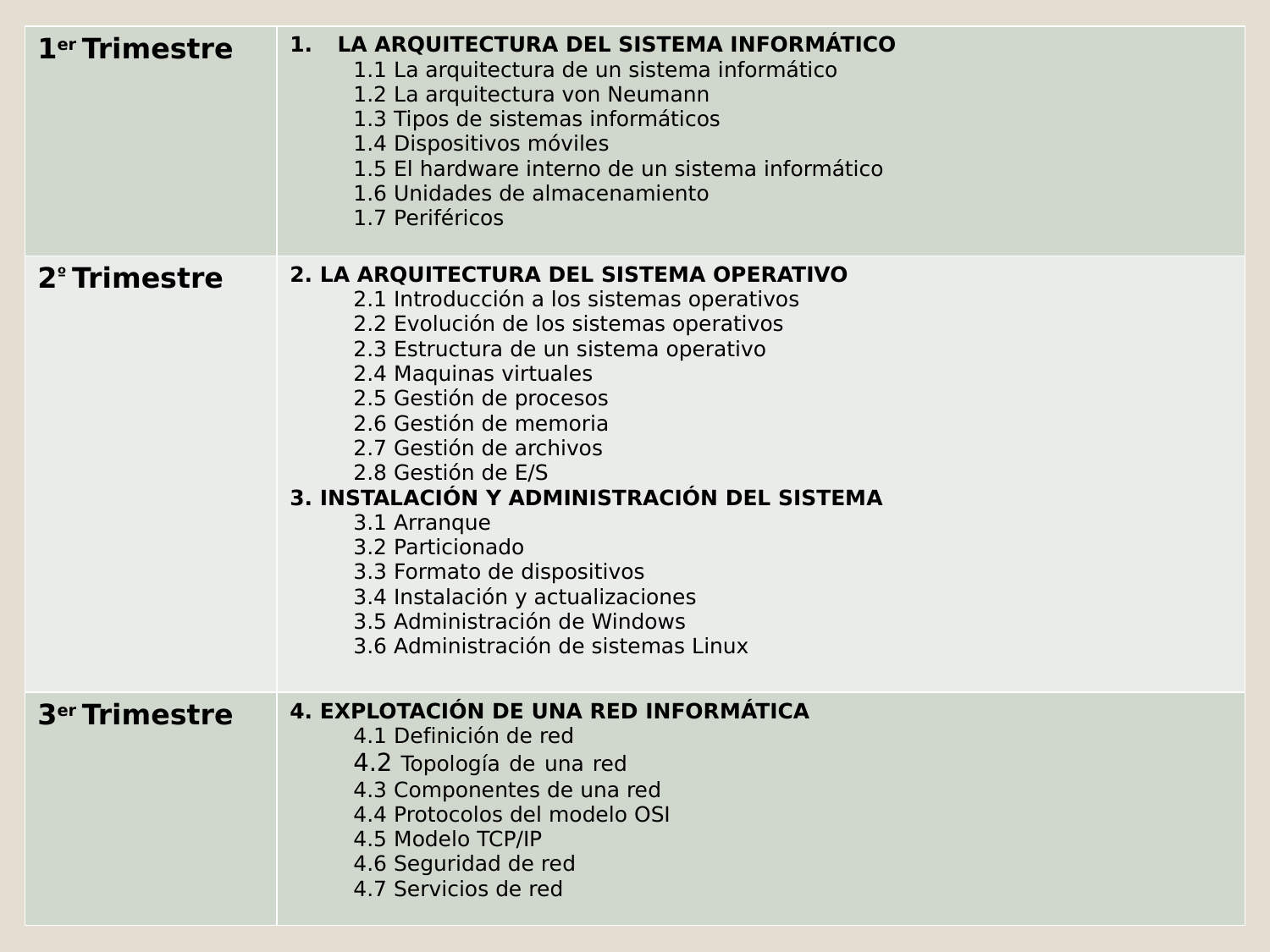

| 1er Trimestre | LA ARQUITECTURA DEL SISTEMA INFORMÁTICO 1.1 La arquitectura de un sistema informático 1.2 La arquitectura von Neumann 1.3 Tipos de sistemas informáticos 1.4 Dispositivos móviles 1.5 El hardware interno de un sistema informático 1.6 Unidades de almacenamiento 1.7 Periféricos |
| --- | --- |
| 2º Trimestre | 2. LA ARQUITECTURA DEL SISTEMA OPERATIVO 2.1 Introducción a los sistemas operativos 2.2 Evolución de los sistemas operativos 2.3 Estructura de un sistema operativo 2.4 Maquinas virtuales 2.5 Gestión de procesos 2.6 Gestión de memoria 2.7 Gestión de archivos 2.8 Gestión de E/S 3. INSTALACIÓN Y ADMINISTRACIÓN DEL SISTEMA 3.1 Arranque 3.2 Particionado 3.3 Formato de dispositivos 3.4 Instalación y actualizaciones 3.5 Administración de Windows 3.6 Administración de sistemas Linux |
| 3er Trimestre | 4. EXPLOTACIÓN DE UNA RED INFORMÁTICA 4.1 Definición de red 4.2 Topología de una red 4.3 Componentes de una red 4.4 Protocolos del modelo OSI 4.5 Modelo TCP/IP 4.6 Seguridad de red 4.7 Servicios de red |